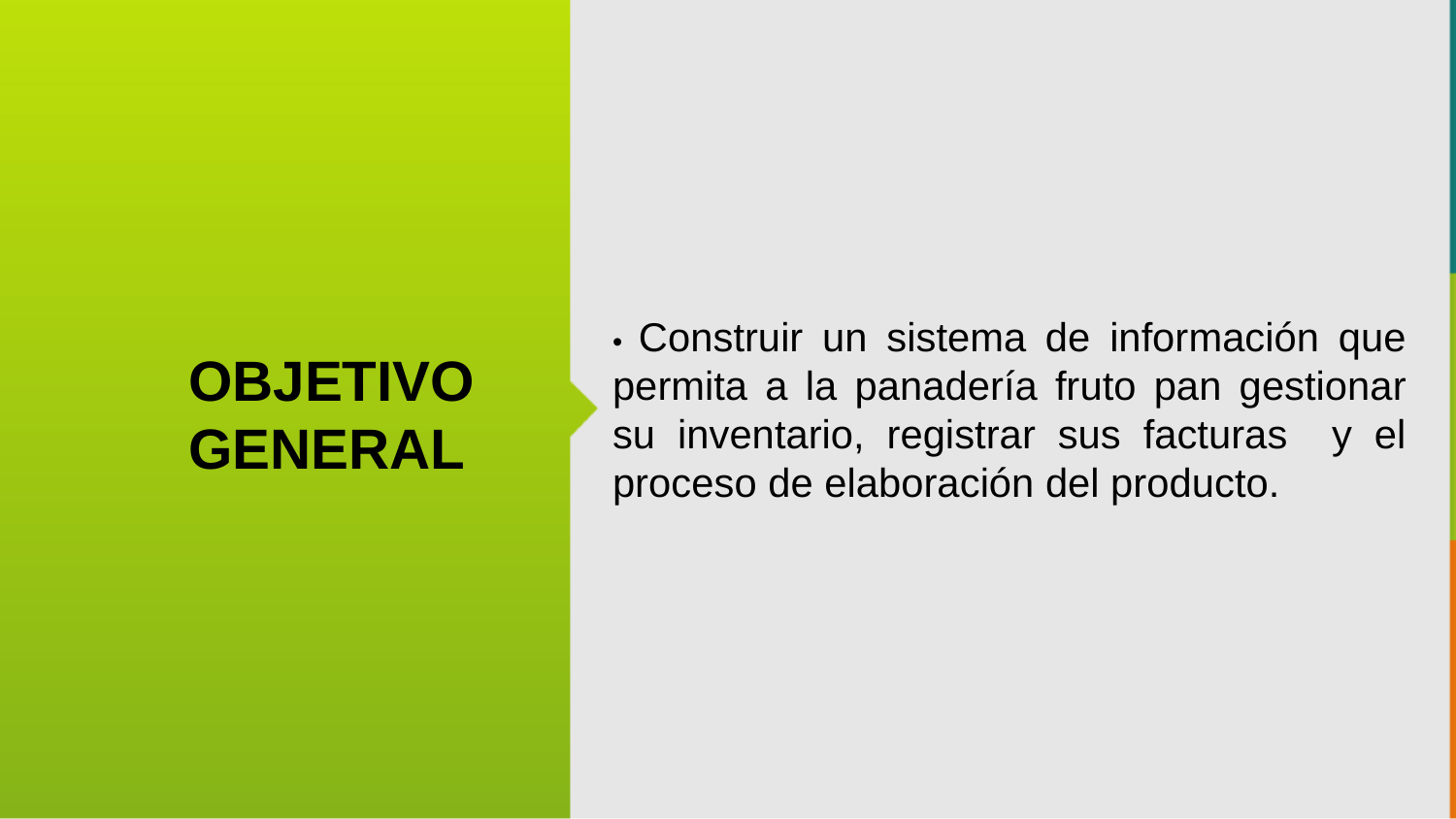

• Construir un sistema de información que permita a la panadería fruto pan gestionar su inventario, registrar sus facturas  y el proceso de elaboración del producto.
OBJETIVO GENERAL